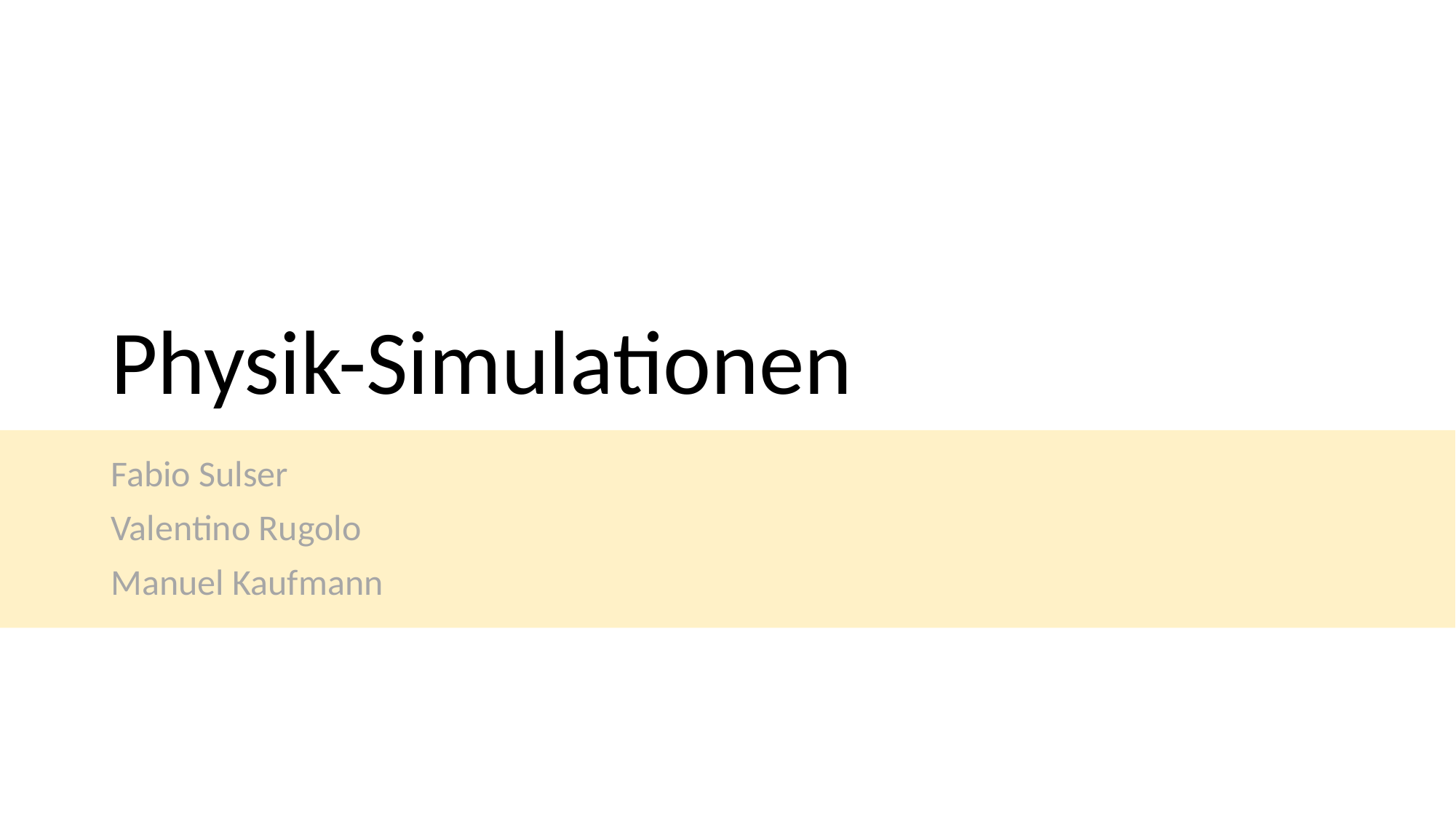

# Physik-Simulationen
Fabio Sulser
Valentino Rugolo
Manuel Kaufmann